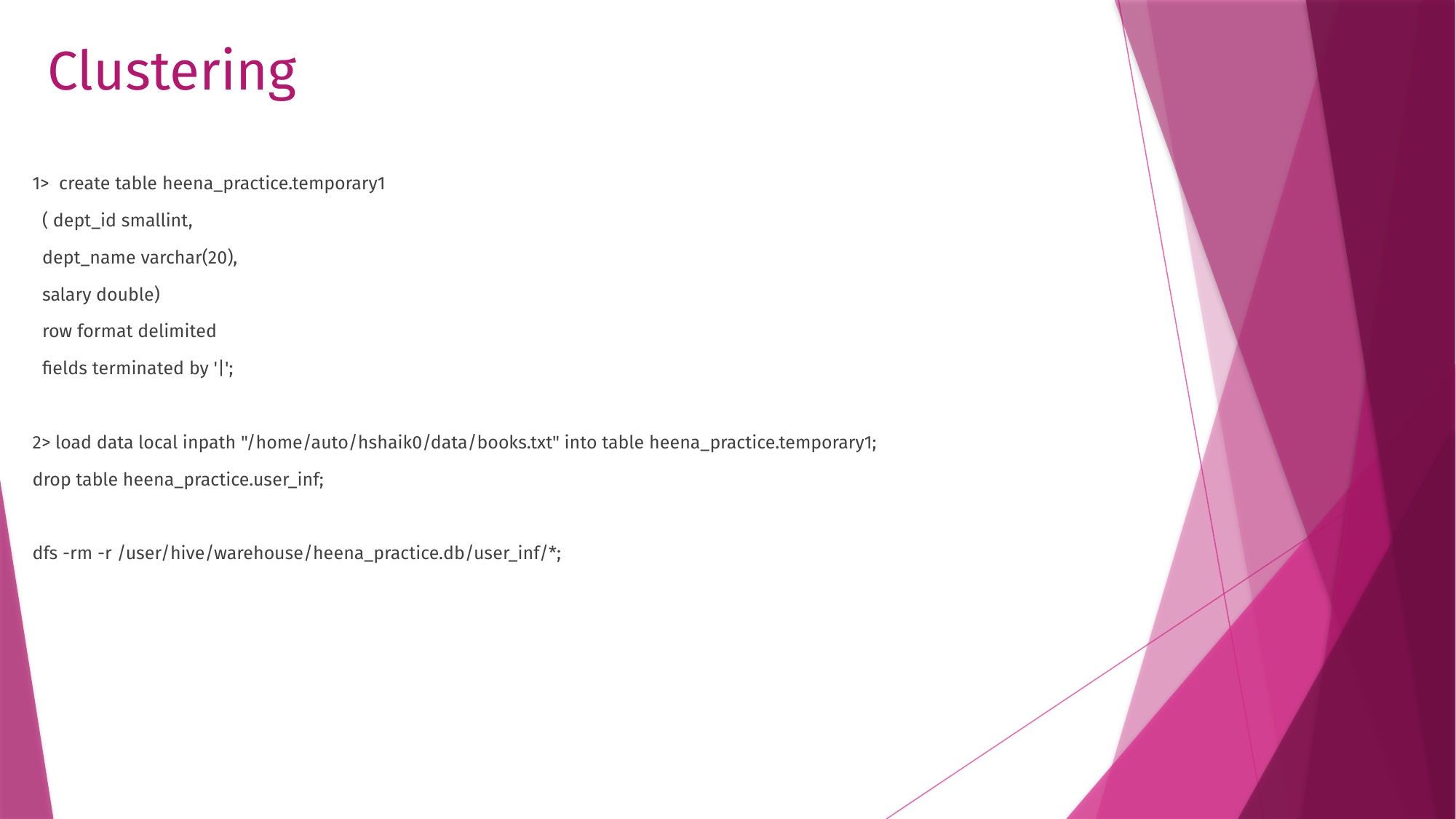

# Clustering

1>  create table heena_practice.temporary1
  ( dept_id smallint,
  dept_name varchar(20),
  salary double)
  row format delimited
  fields terminated by '|';

2> load data local inpath "/home/auto/hshaik0/data/books.txt" into table heena_practice.temporary1;
drop table heena_practice.user_inf;

dfs -rm -r /user/hive/warehouse/heena_practice.db/user_inf/*;